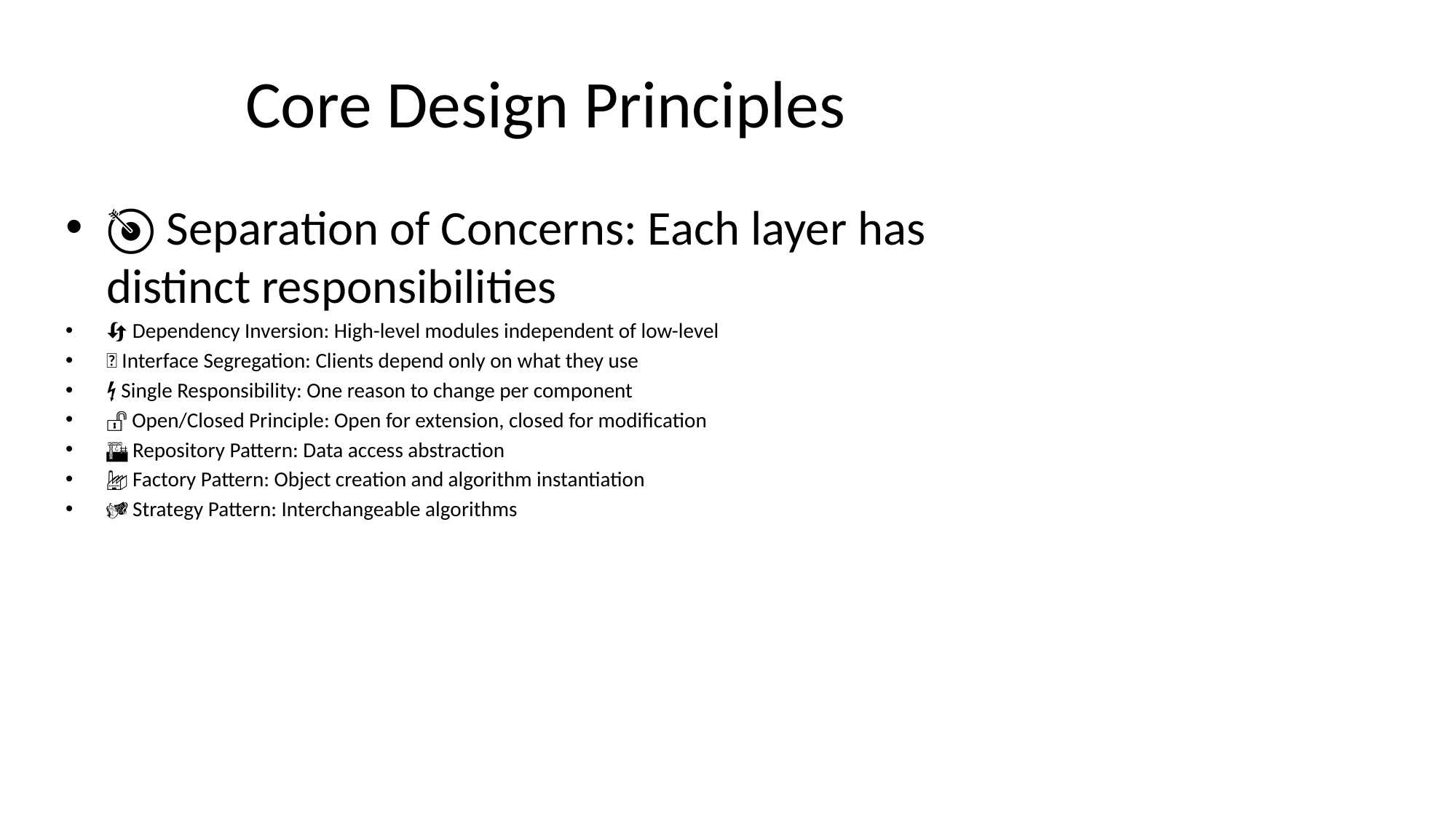

# Core Design Principles
🎯 Separation of Concerns: Each layer has distinct responsibilities
🔄 Dependency Inversion: High-level modules independent of low-level
🧩 Interface Segregation: Clients depend only on what they use
⚡ Single Responsibility: One reason to change per component
🔓 Open/Closed Principle: Open for extension, closed for modification
🏗️ Repository Pattern: Data access abstraction
🏭 Factory Pattern: Object creation and algorithm instantiation
🎭 Strategy Pattern: Interchangeable algorithms